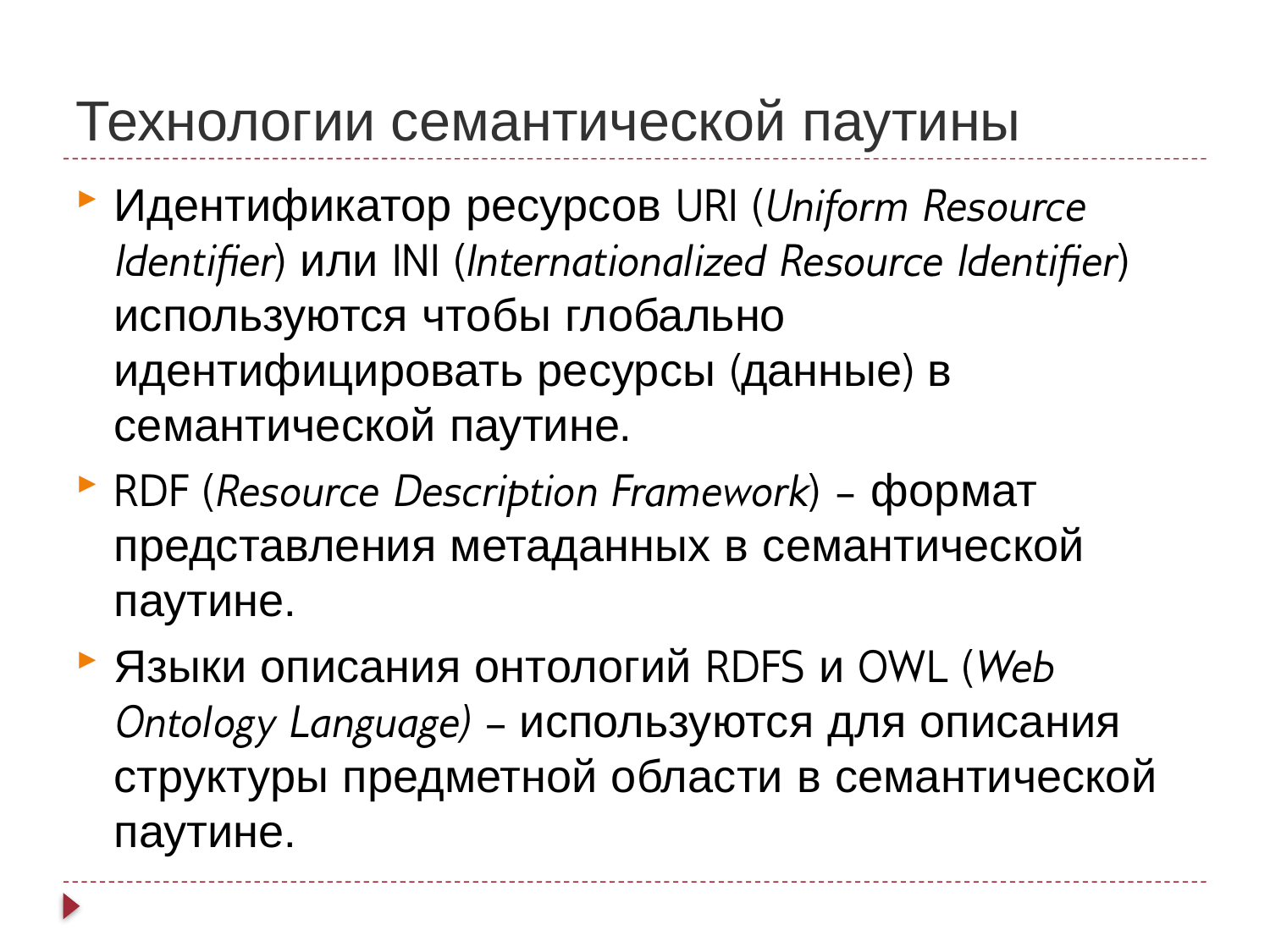

# Технологии семантической паутины
Идентификатор ресурсов URI (Uniform Resource Identifier) или INI (Internationalized Resource Identifier) используются чтобы глобально идентифицировать ресурсы (данные) в семантической паутине.
RDF (Resource Description Framework) – формат представления метаданных в семантической паутине.
Языки описания онтологий RDFS и OWL (Web Ontology Language) – используются для описания структуры предметной области в семантической паутине.